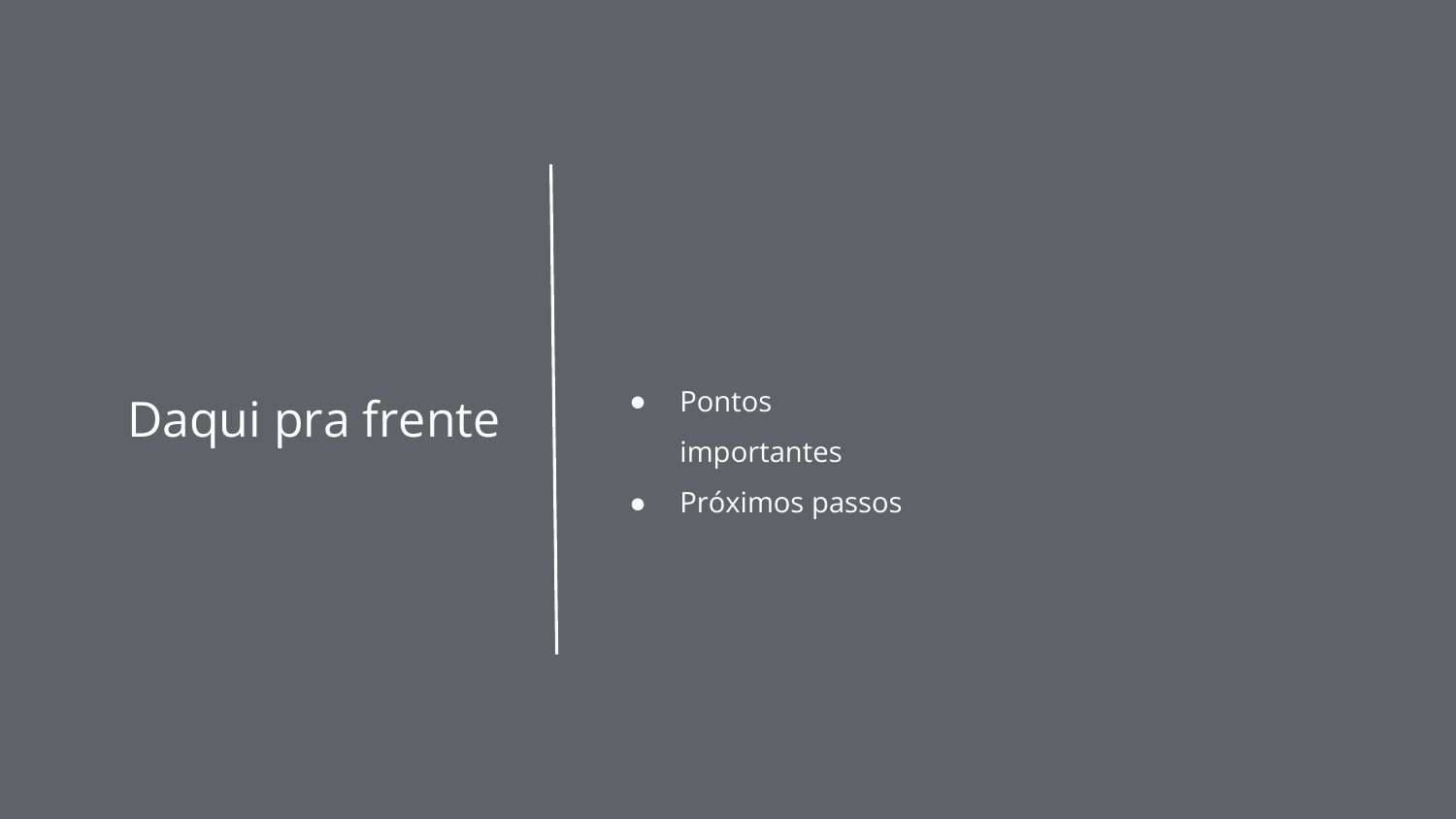

Pontos importantes
Próximos passos
Daqui pra frente